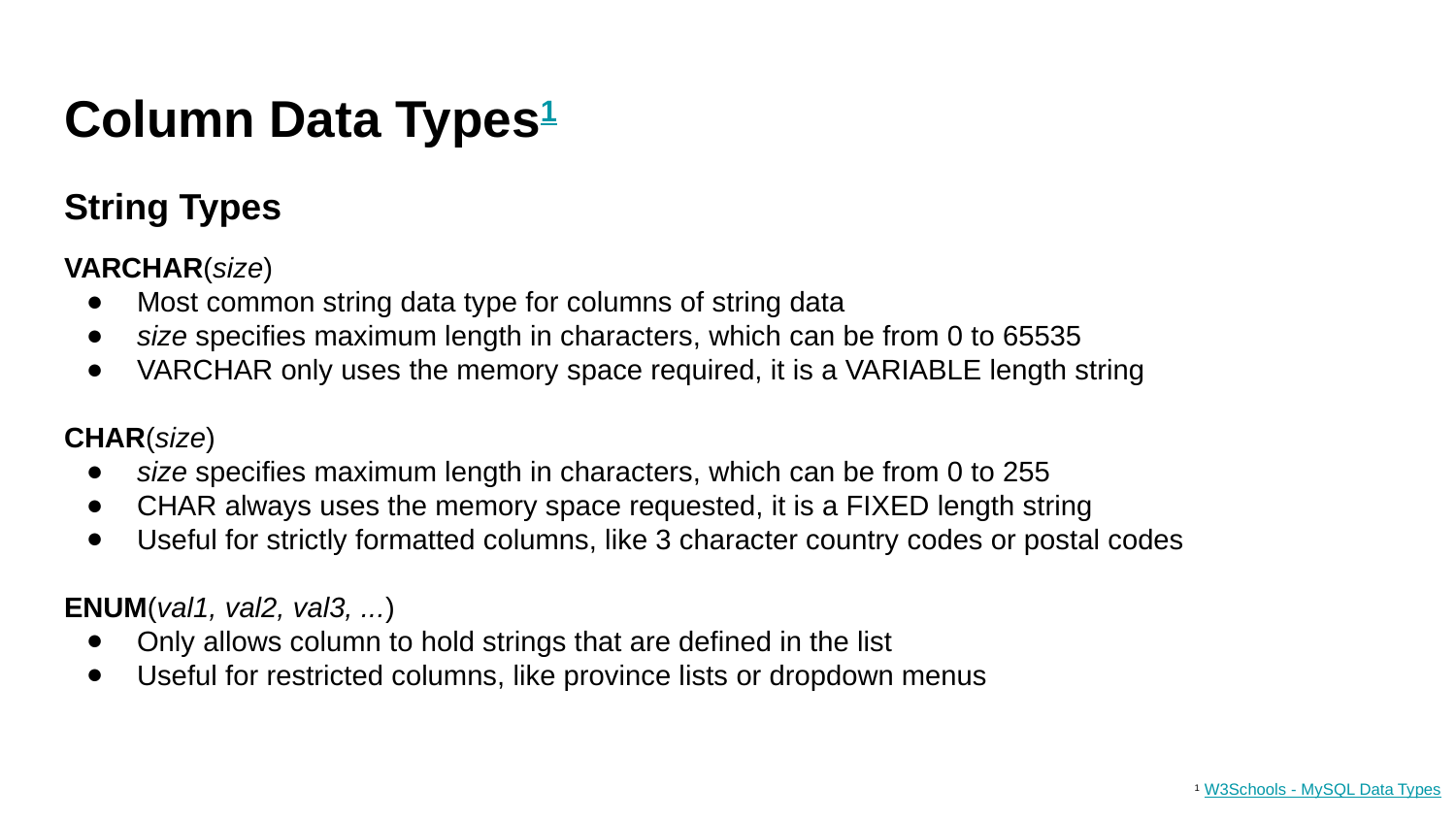

# Column Data Types1
String Types
VARCHAR(size)
Most common string data type for columns of string data
size specifies maximum length in characters, which can be from 0 to 65535
VARCHAR only uses the memory space required, it is a VARIABLE length string

CHAR(size)
size specifies maximum length in characters, which can be from 0 to 255
CHAR always uses the memory space requested, it is a FIXED length string
Useful for strictly formatted columns, like 3 character country codes or postal codes

ENUM(val1, val2, val3, ...)
Only allows column to hold strings that are defined in the list
Useful for restricted columns, like province lists or dropdown menus
1 W3Schools - MySQL Data Types